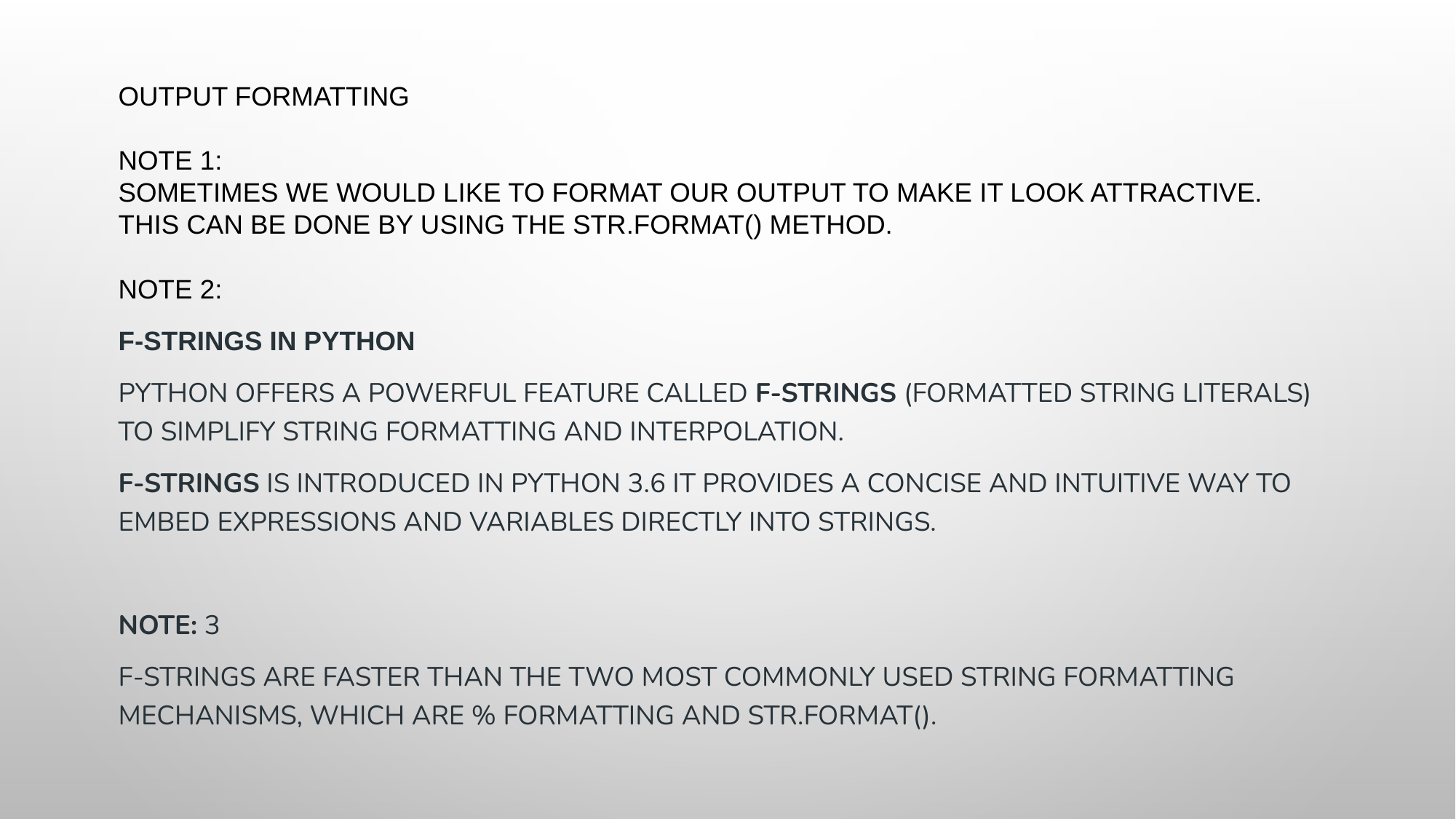

Output formatting

Note 1:
Sometimes we would like to format our output to make it look attractive.
This can be done by using the str.format() method.

Note 2:
f-strings in Python
Python offers a powerful feature called f-strings (formatted string literals) to simplify string formatting and interpolation.
f-strings is introduced in Python 3.6 it provides a concise and intuitive way to embed expressions and variables directly into strings.

Note: 3
F-strings are faster than the two most commonly used string formatting mechanisms, which are % formatting and str.format().